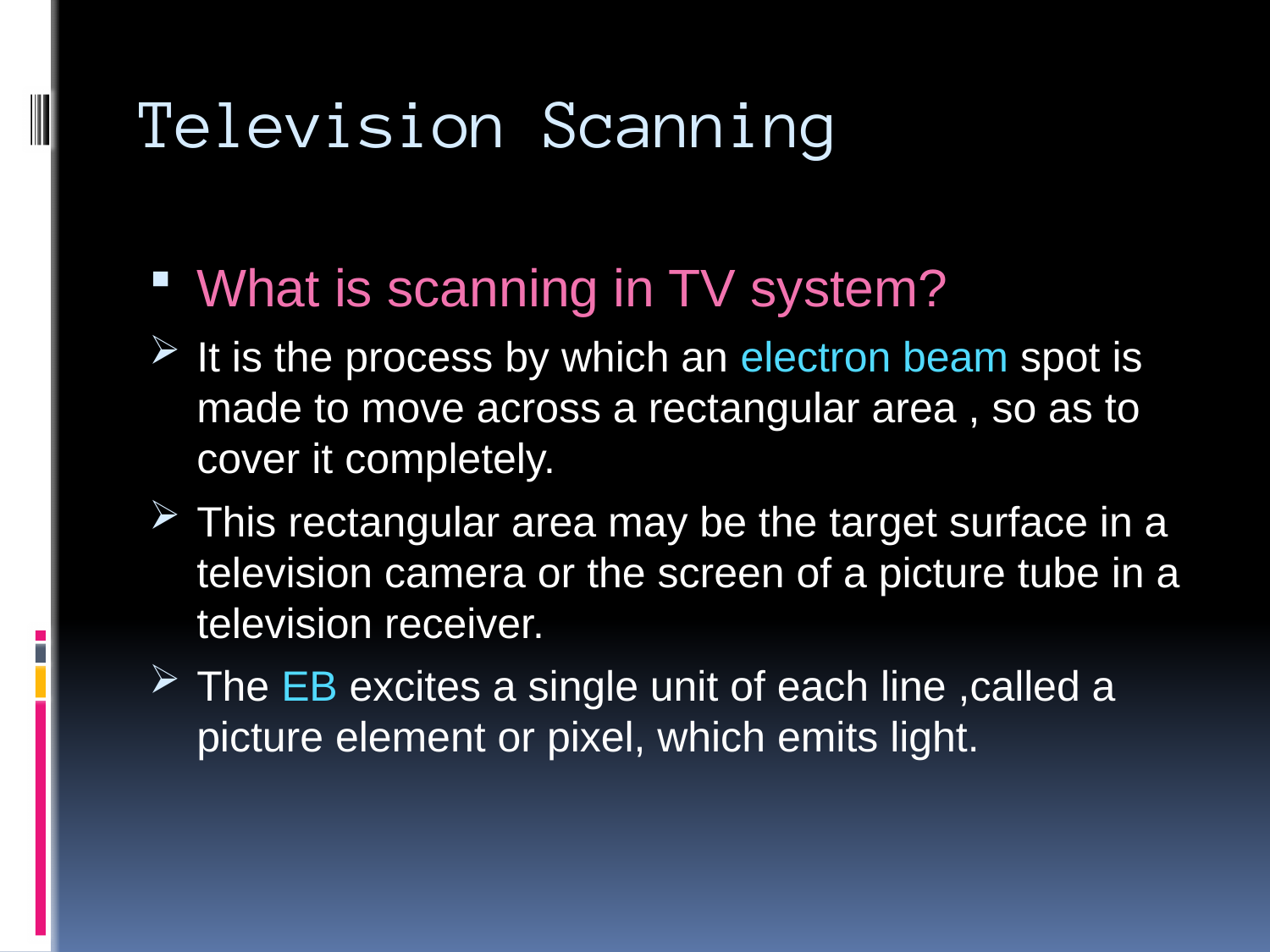

# Television Scanning
What is scanning in TV system?
It is the process by which an electron beam spot is made to move across a rectangular area , so as to cover it completely.
This rectangular area may be the target surface in a television camera or the screen of a picture tube in a television receiver.
The EB excites a single unit of each line ,called a picture element or pixel, which emits light.